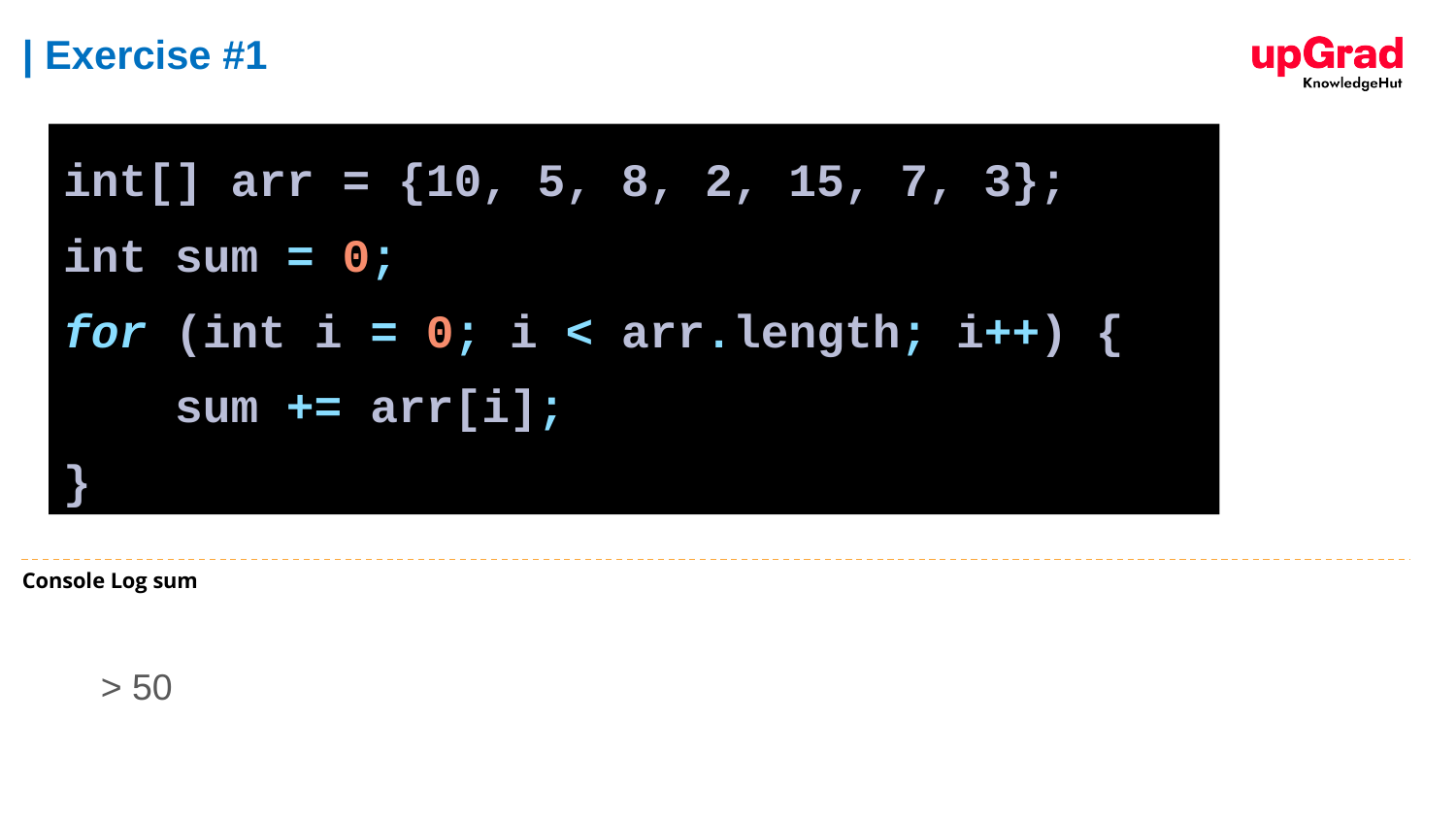

# | Exercise #1
int[] arr = {10, 5, 8, 2, 15, 7, 3};
int sum = 0;
for (int i = 0; i < arr.length; i++) {
    sum += arr[i];
}
Console Log sum
> 50